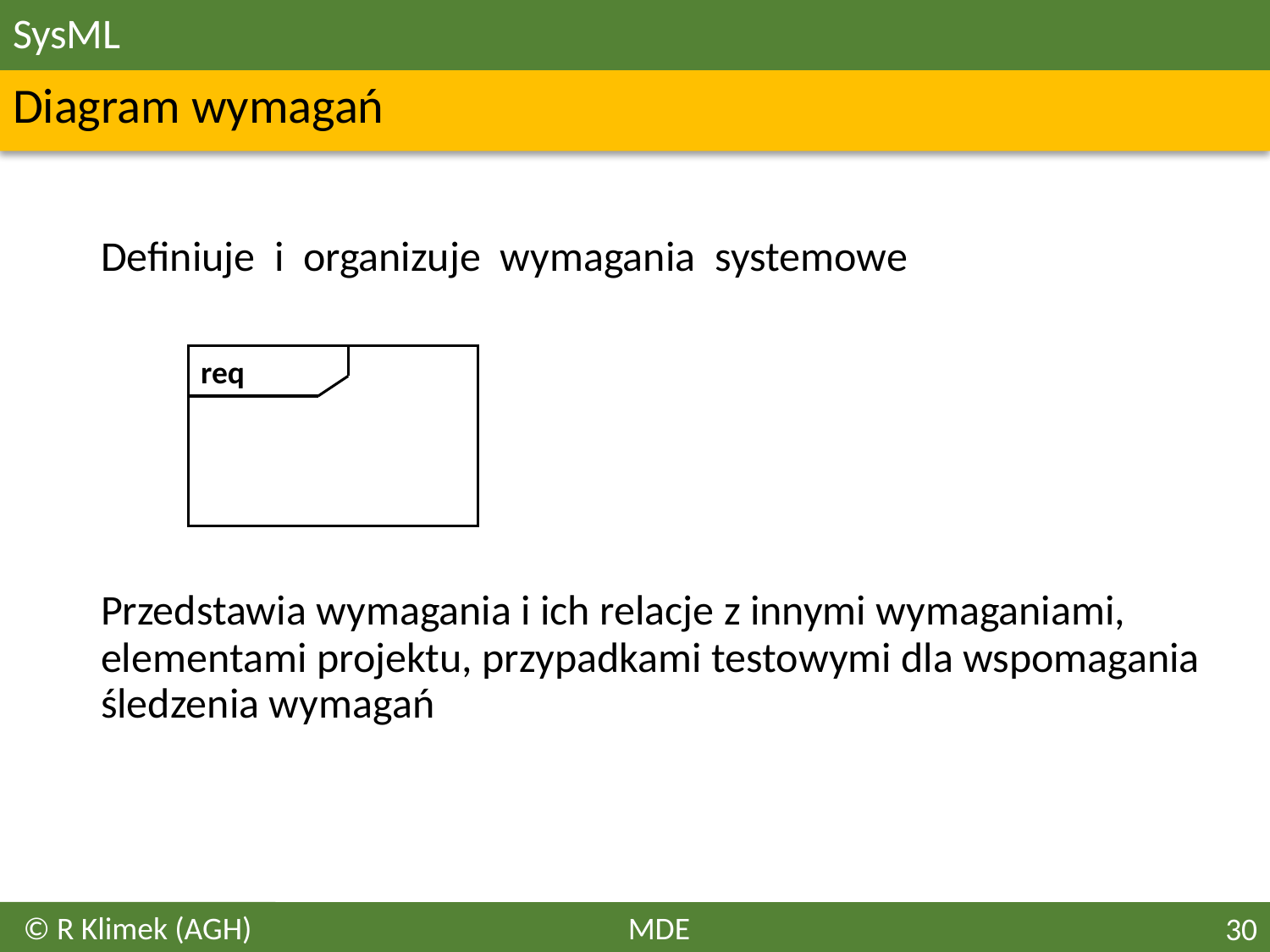

# SysML
Diagram wymagań
	Definiuje  i  organizuje  wymagania  systemowe

	Przedstawia wymagania i ich relacje z innymi wymaganiami, elementami projektu, przypadkami testowymi dla wspomagania śledzenia wymagań

req
© R Klimek (AGH)
MDE
30